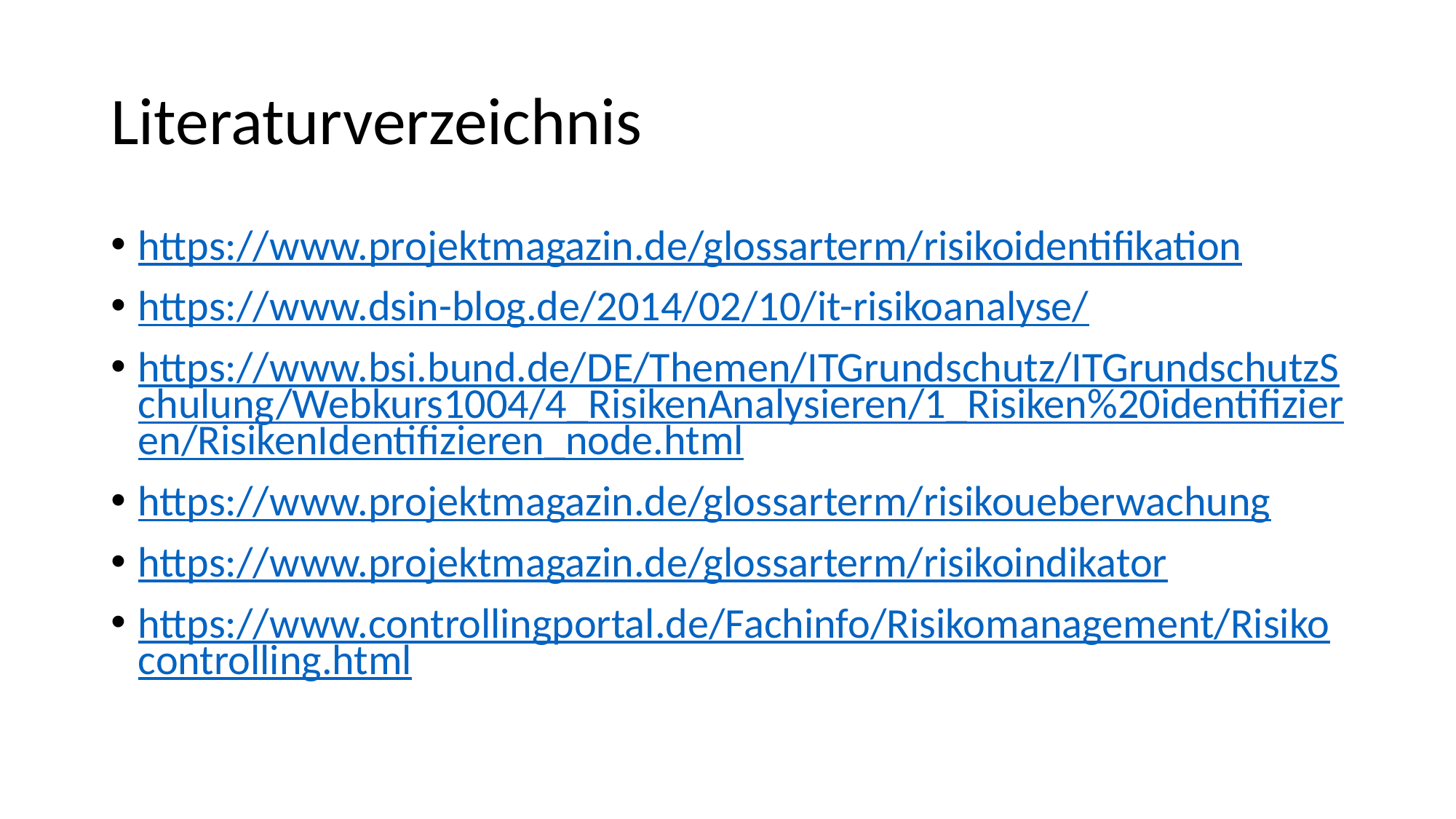

# Literaturverzeichnis
https://www.projektmagazin.de/glossarterm/risikoidentifikation
https://www.dsin-blog.de/2014/02/10/it-risikoanalyse/
https://www.bsi.bund.de/DE/Themen/ITGrundschutz/ITGrundschutzSchulung/Webkurs1004/4_RisikenAnalysieren/1_Risiken%20identifizieren/RisikenIdentifizieren_node.html
https://www.projektmagazin.de/glossarterm/risikoueberwachung
https://www.projektmagazin.de/glossarterm/risikoindikator
https://www.controllingportal.de/Fachinfo/Risikomanagement/Risikocontrolling.html